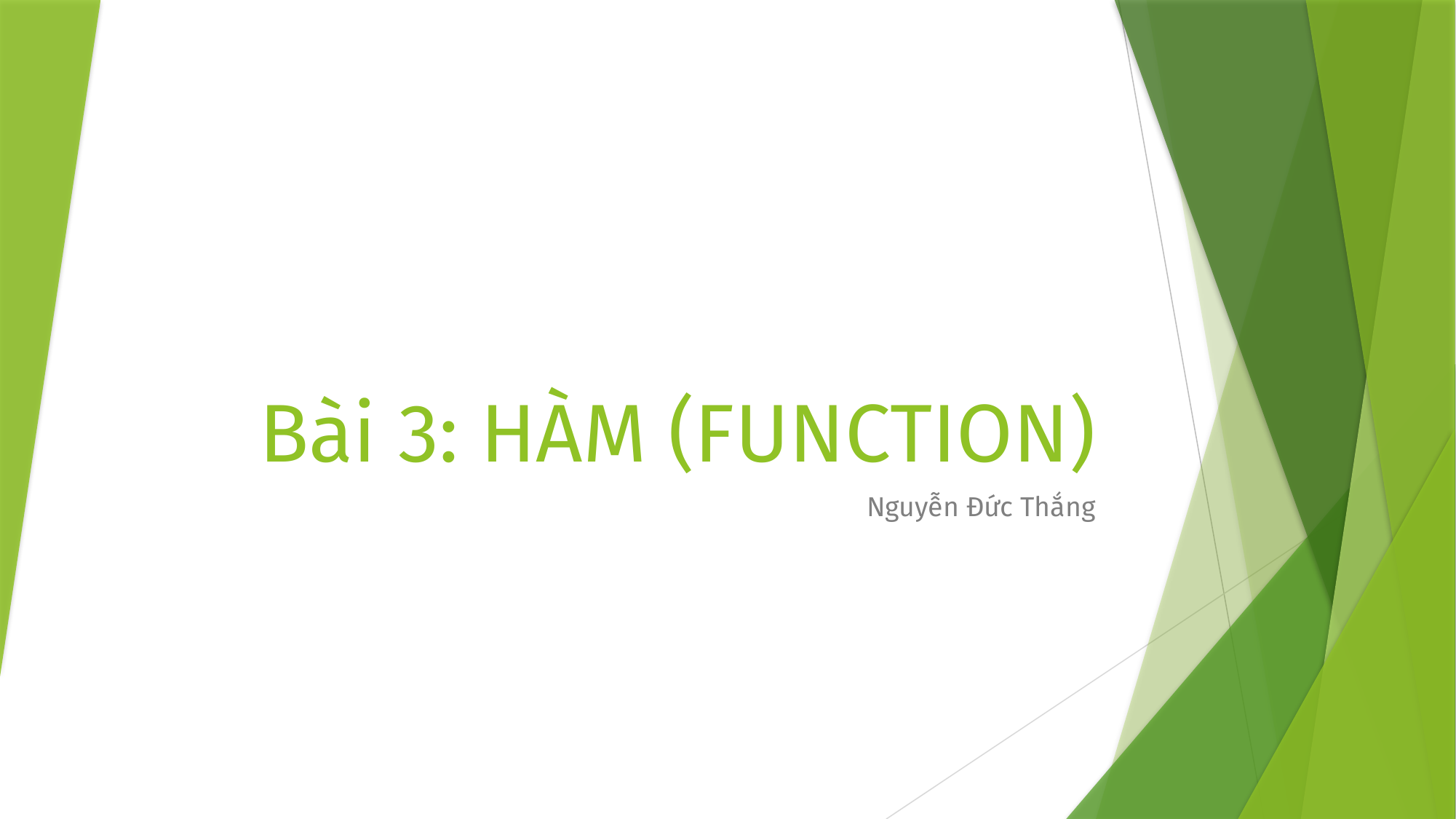

# Bài 3: HÀM (FUNCTION)
Nguyễn Đức Thắng